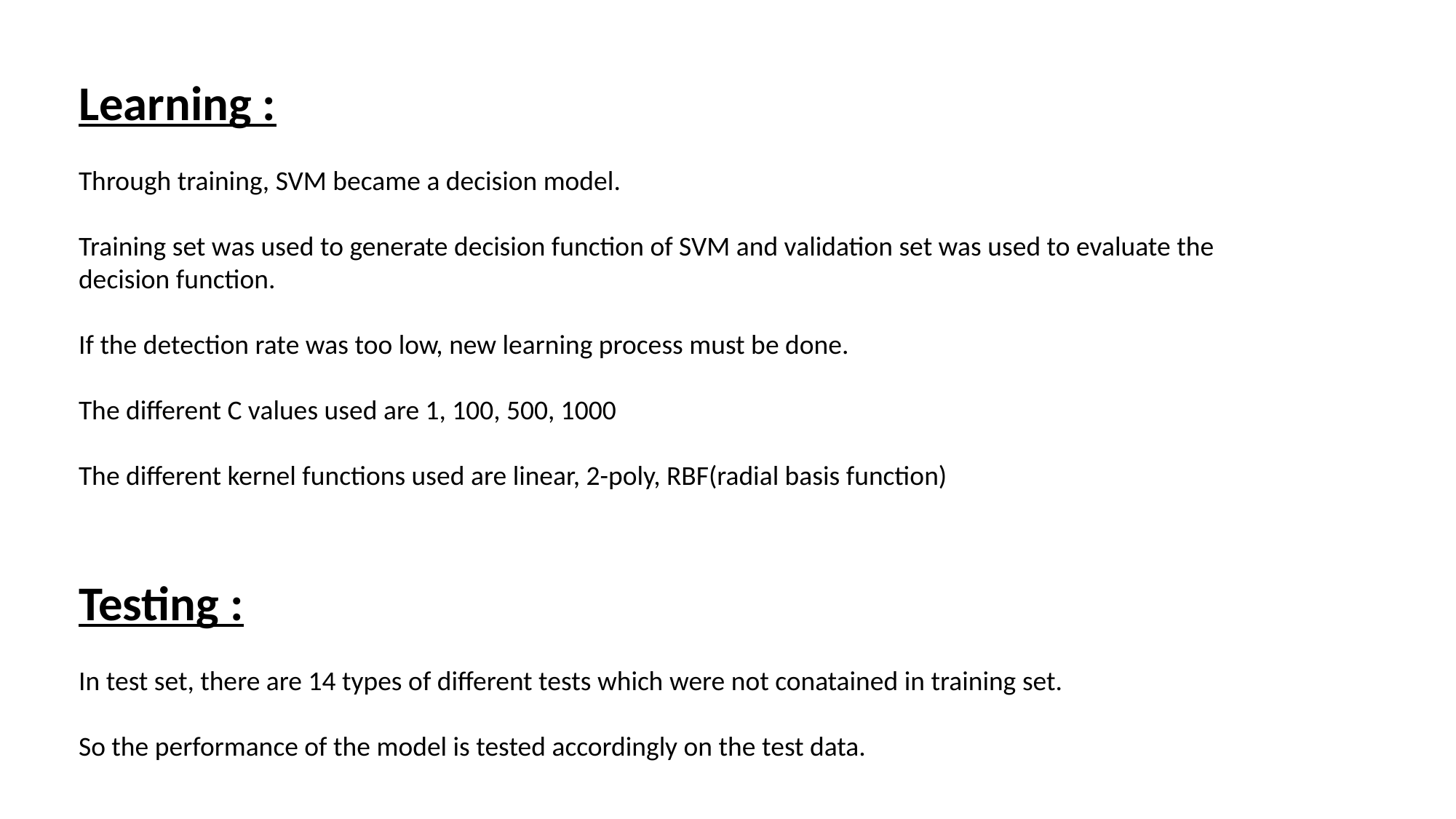

Learning :

Through training, SVM became a decision model.

Training set was used to generate decision function of SVM and validation set was used to evaluate the decision function.

If the detection rate was too low, new learning process must be done.

The different C values used are 1, 100, 500, 1000

The different kernel functions used are linear, 2-poly, RBF(radial basis function)

Testing :

In test set, there are 14 types of different tests which were not conatained in training set.
So the performance of the model is tested accordingly on the test data.